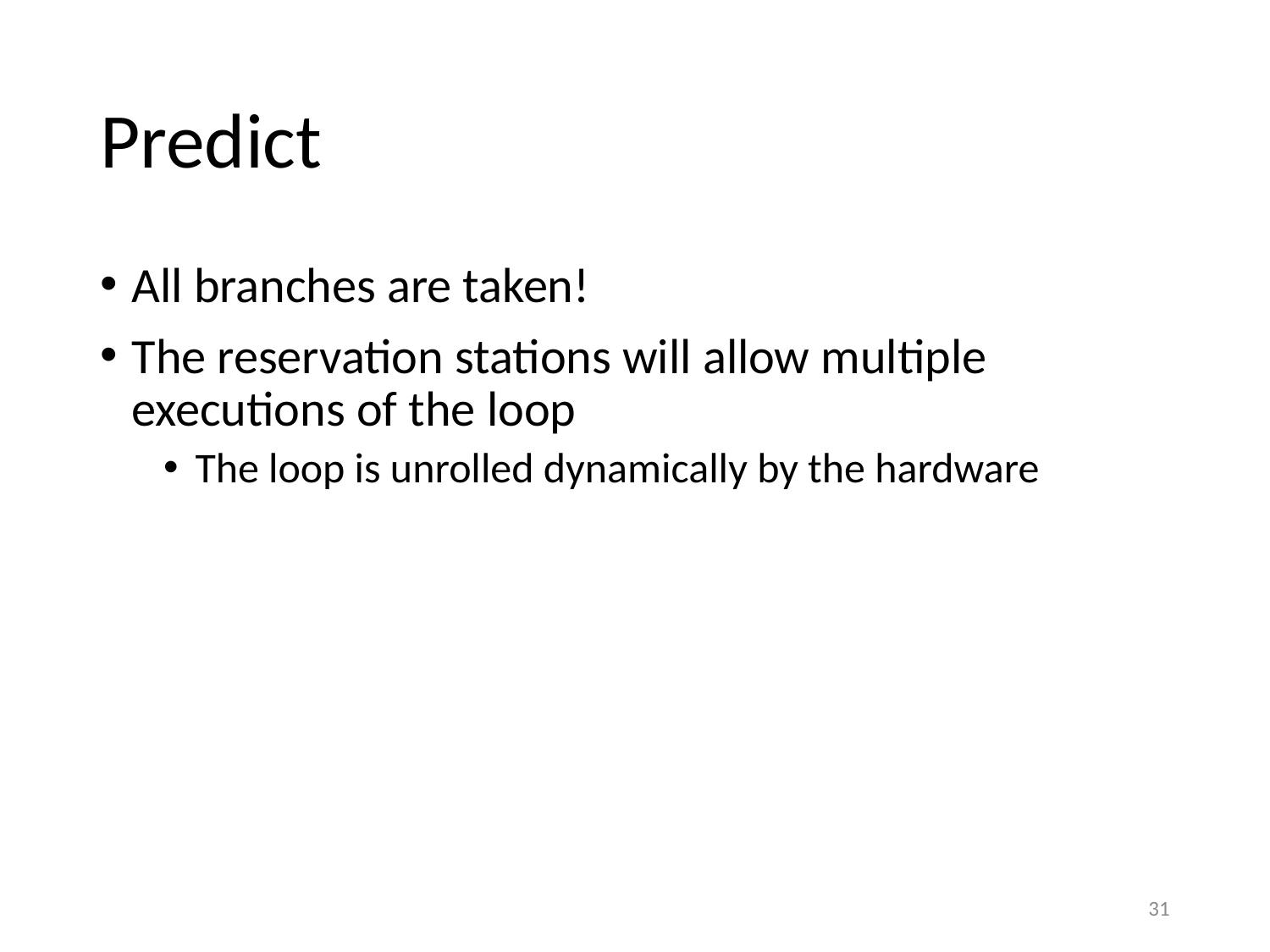

# Predict
All branches are taken!
The reservation stations will allow multiple executions of the loop
The loop is unrolled dynamically by the hardware
31